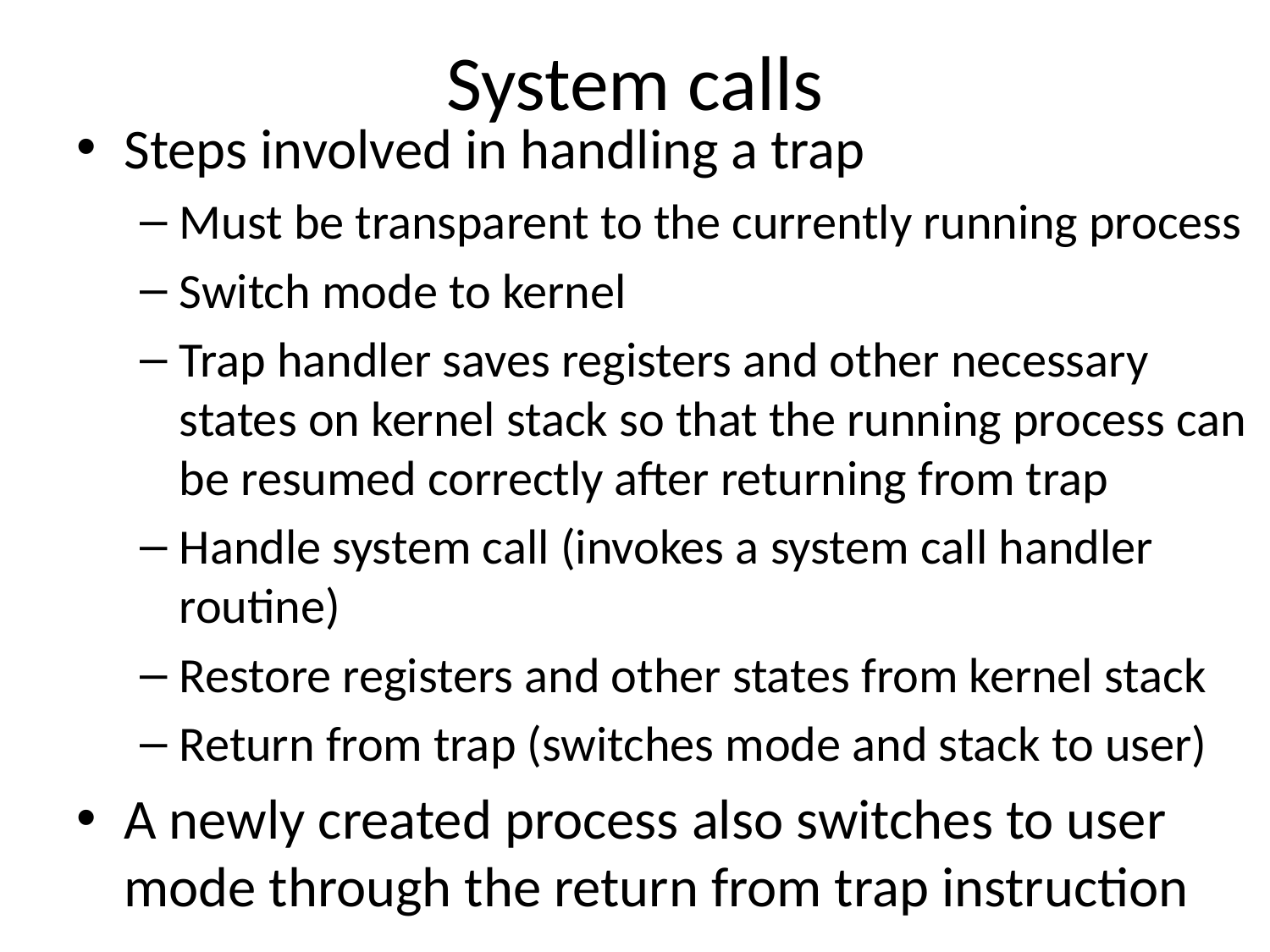

# System calls
Steps involved in handling a trap
Must be transparent to the currently running process
Switch mode to kernel
Trap handler saves registers and other necessary states on kernel stack so that the running process can be resumed correctly after returning from trap
Handle system call (invokes a system call handler routine)
Restore registers and other states from kernel stack
Return from trap (switches mode and stack to user)
A newly created process also switches to user mode through the return from trap instruction